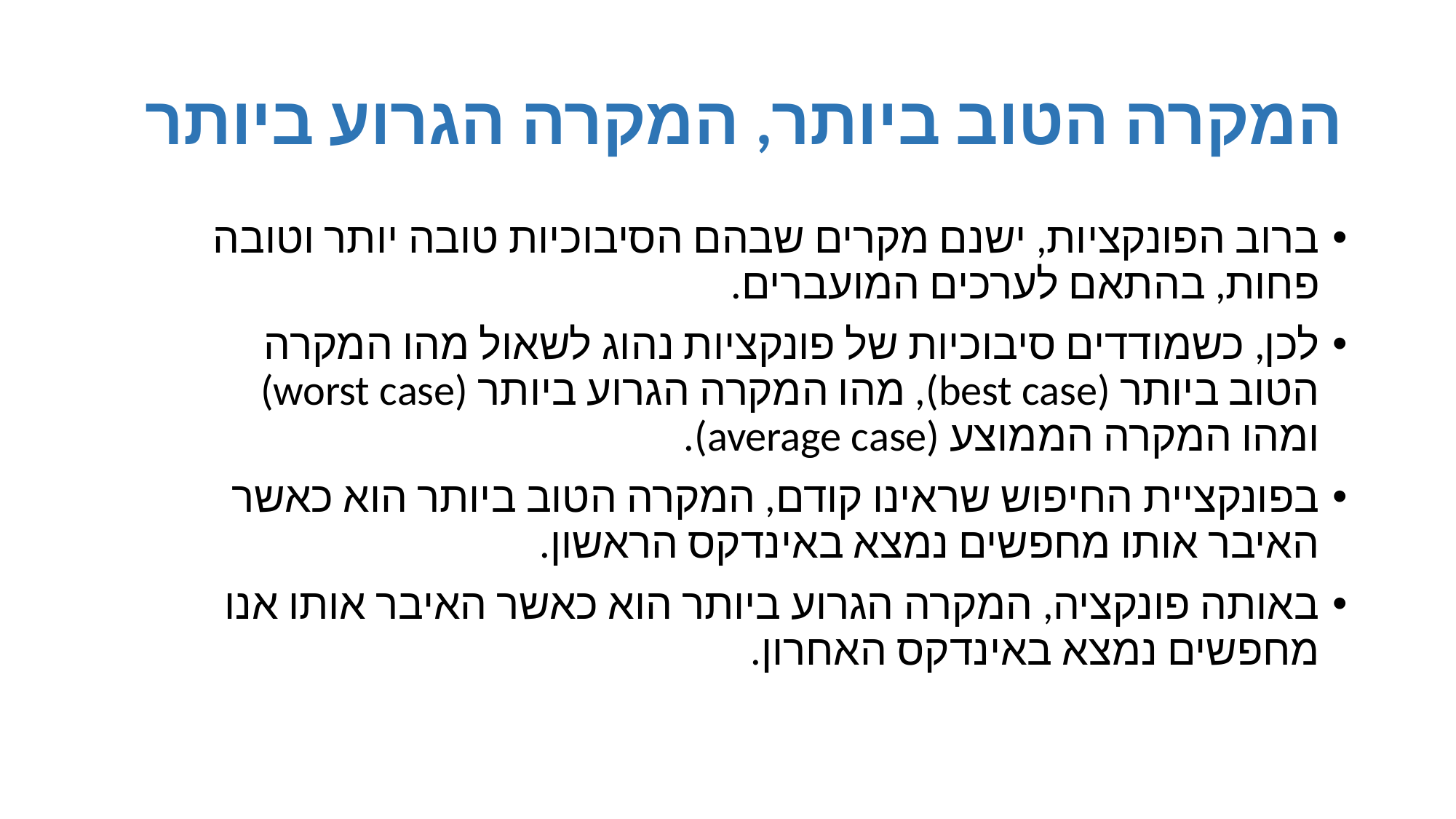

# המקרה הטוב ביותר, המקרה הגרוע ביותר
ברוב הפונקציות, ישנם מקרים שבהם הסיבוכיות טובה יותר וטובה פחות, בהתאם לערכים המועברים.
לכן, כשמודדים סיבוכיות של פונקציות נהוג לשאול מהו המקרה הטוב ביותר (best case), מהו המקרה הגרוע ביותר (worst case) ומהו המקרה הממוצע (average case).
בפונקציית החיפוש שראינו קודם, המקרה הטוב ביותר הוא כאשר האיבר אותו מחפשים נמצא באינדקס הראשון.
באותה פונקציה, המקרה הגרוע ביותר הוא כאשר האיבר אותו אנו מחפשים נמצא באינדקס האחרון.